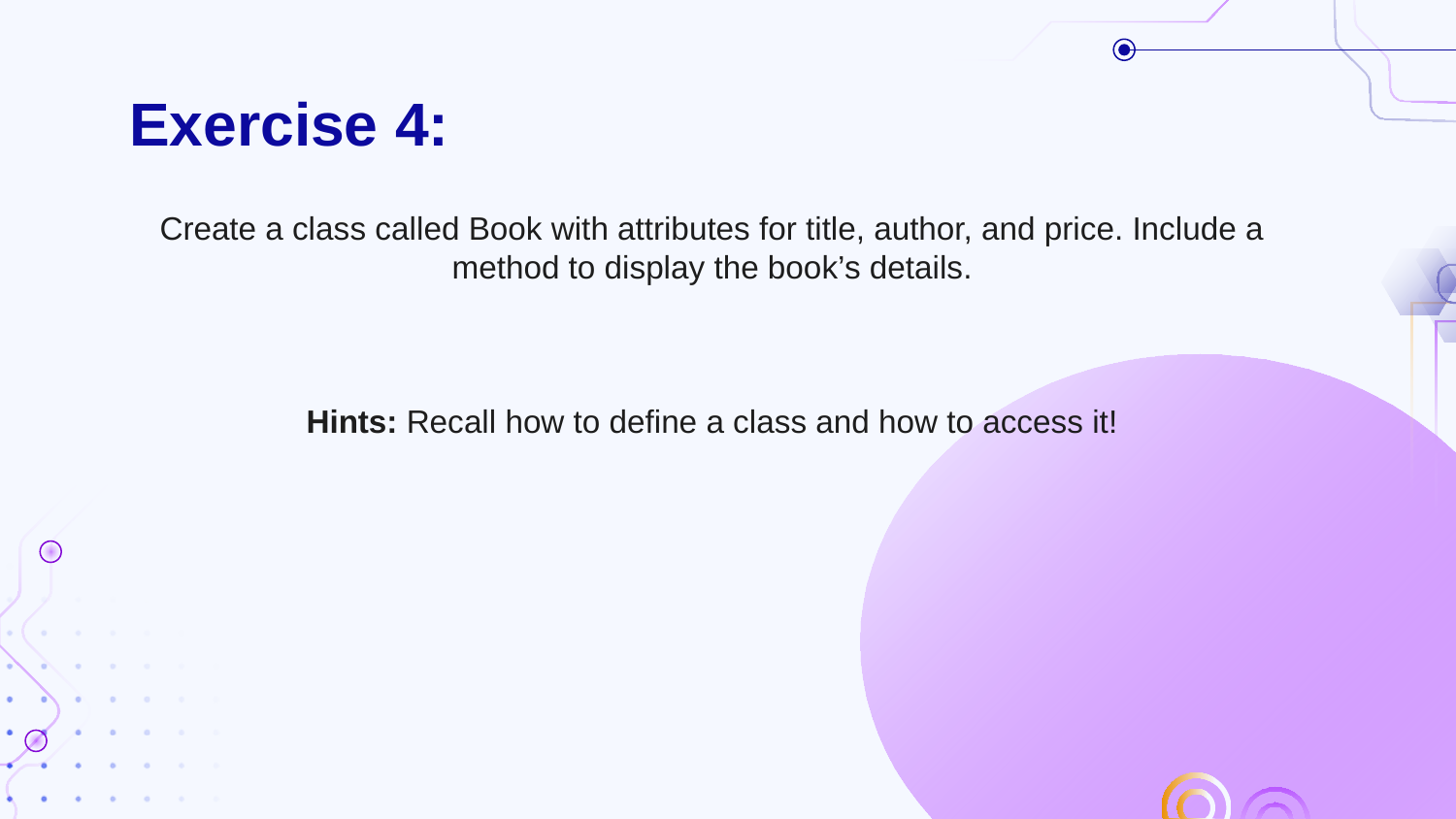

# Exercise 4:
Create a class called Book with attributes for title, author, and price. Include a method to display the book’s details.

Hints: Recall how to define a class and how to access it!